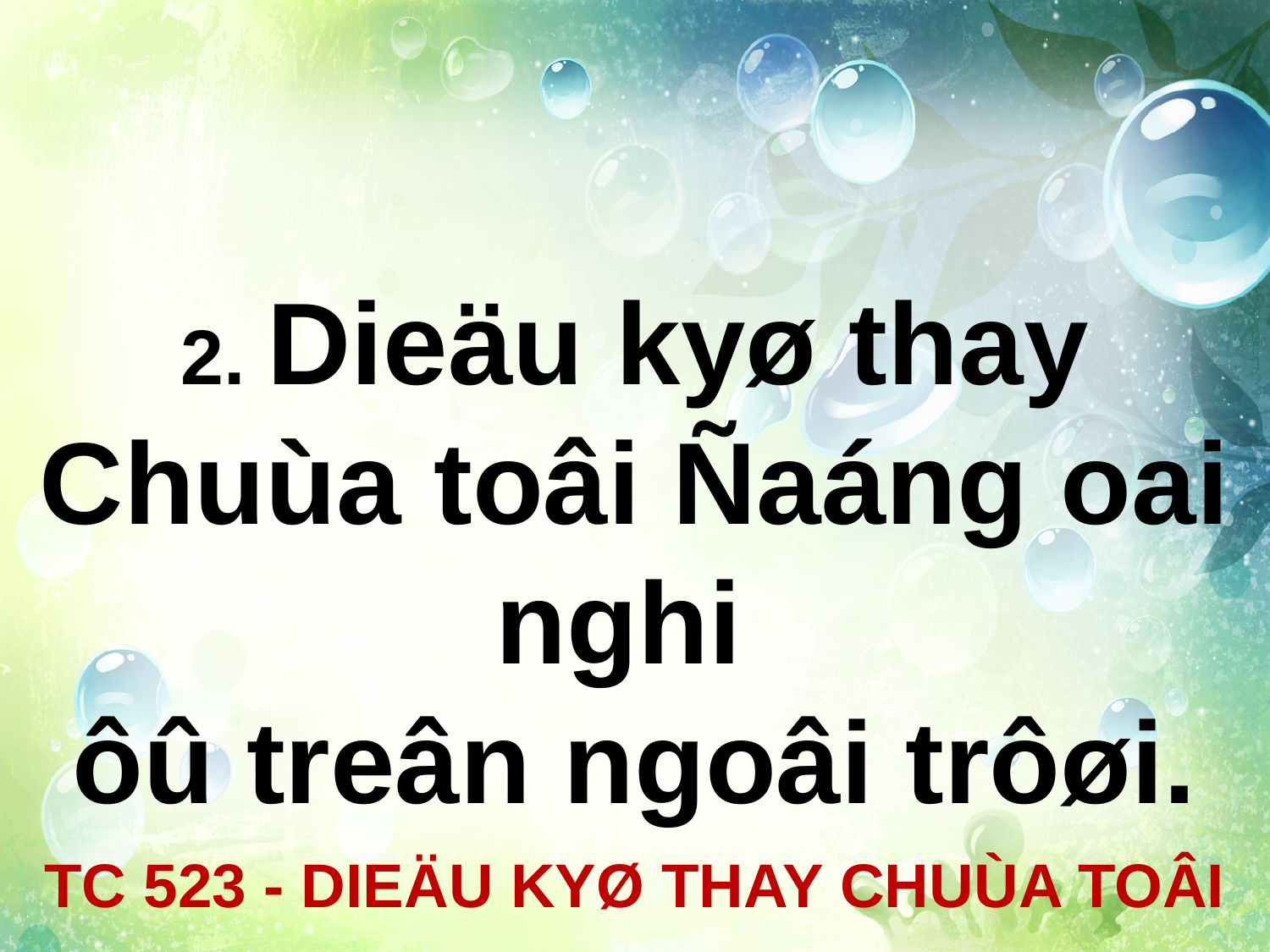

2. Dieäu kyø thay Chuùa toâi Ñaáng oai nghi
ôû treân ngoâi trôøi.
TC 523 - DIEÄU KYØ THAY CHUÙA TOÂI